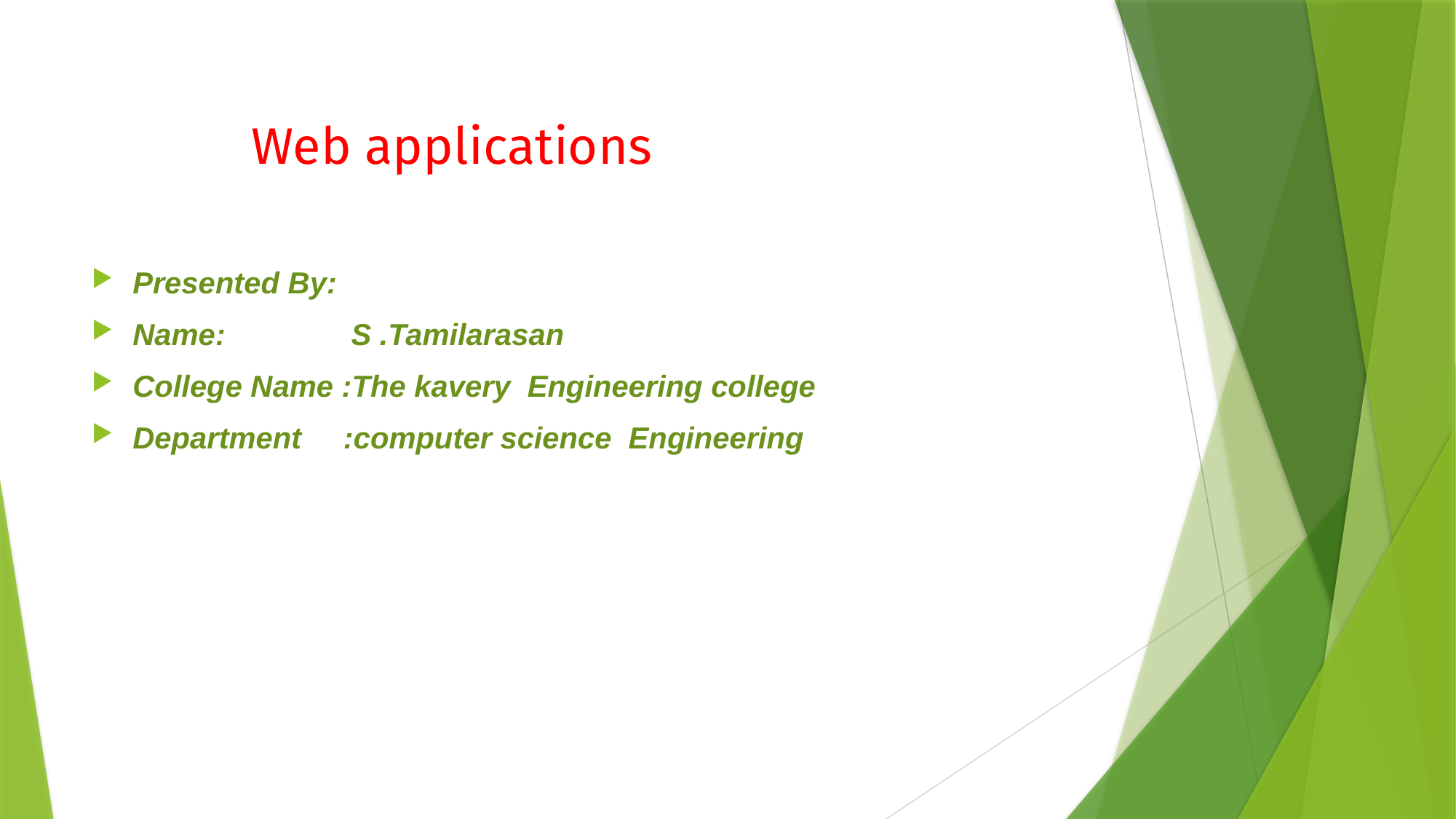

# Web applications
Presented By:
Name:               S .Tamilarasan
College Name :The kavery  Engineering college
Department     :computer science  Engineering